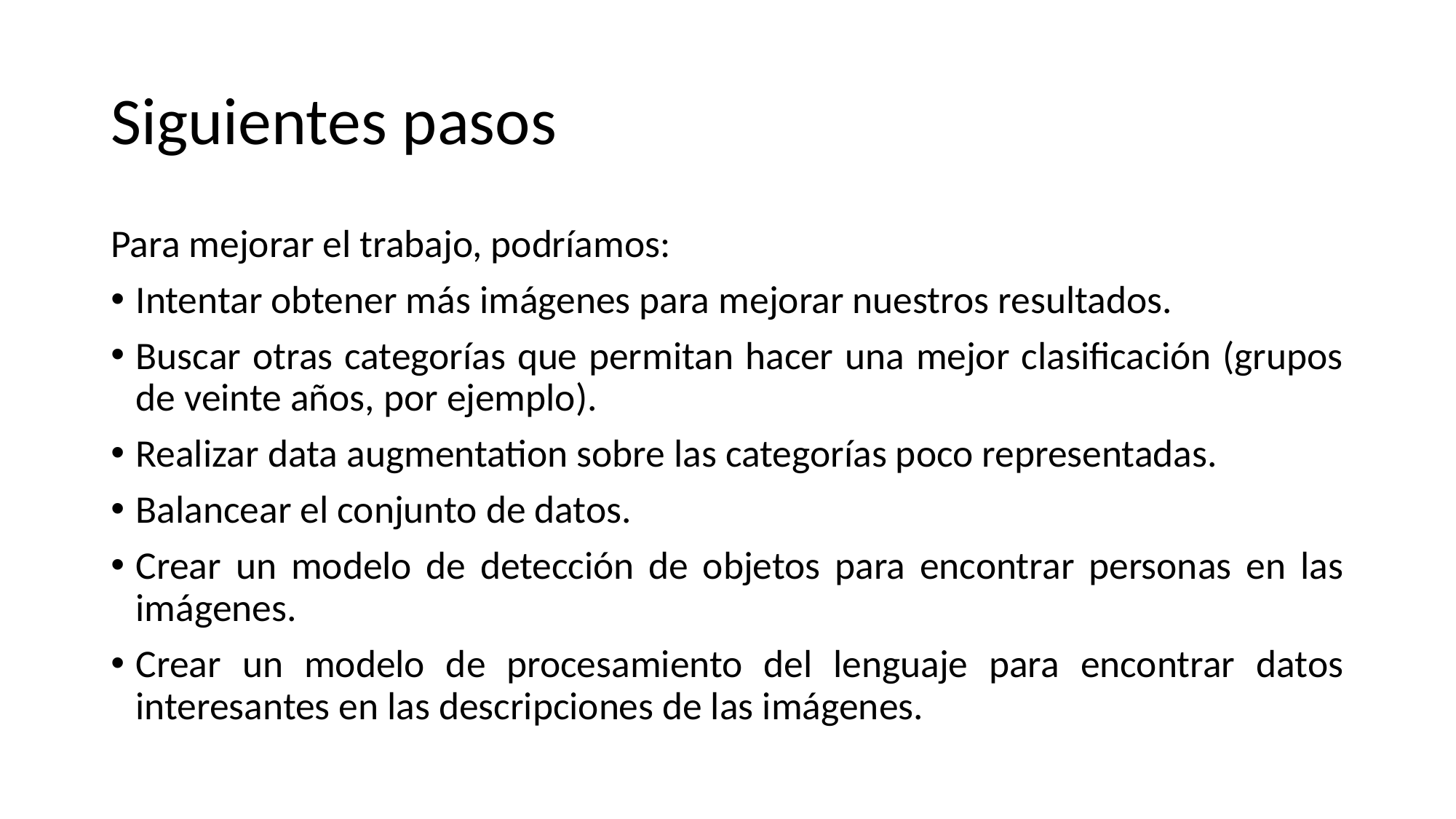

# Siguientes pasos
Para mejorar el trabajo, podríamos:
Intentar obtener más imágenes para mejorar nuestros resultados.
Buscar otras categorías que permitan hacer una mejor clasificación (grupos de veinte años, por ejemplo).
Realizar data augmentation sobre las categorías poco representadas.
Balancear el conjunto de datos.
Crear un modelo de detección de objetos para encontrar personas en las imágenes.
Crear un modelo de procesamiento del lenguaje para encontrar datos interesantes en las descripciones de las imágenes.